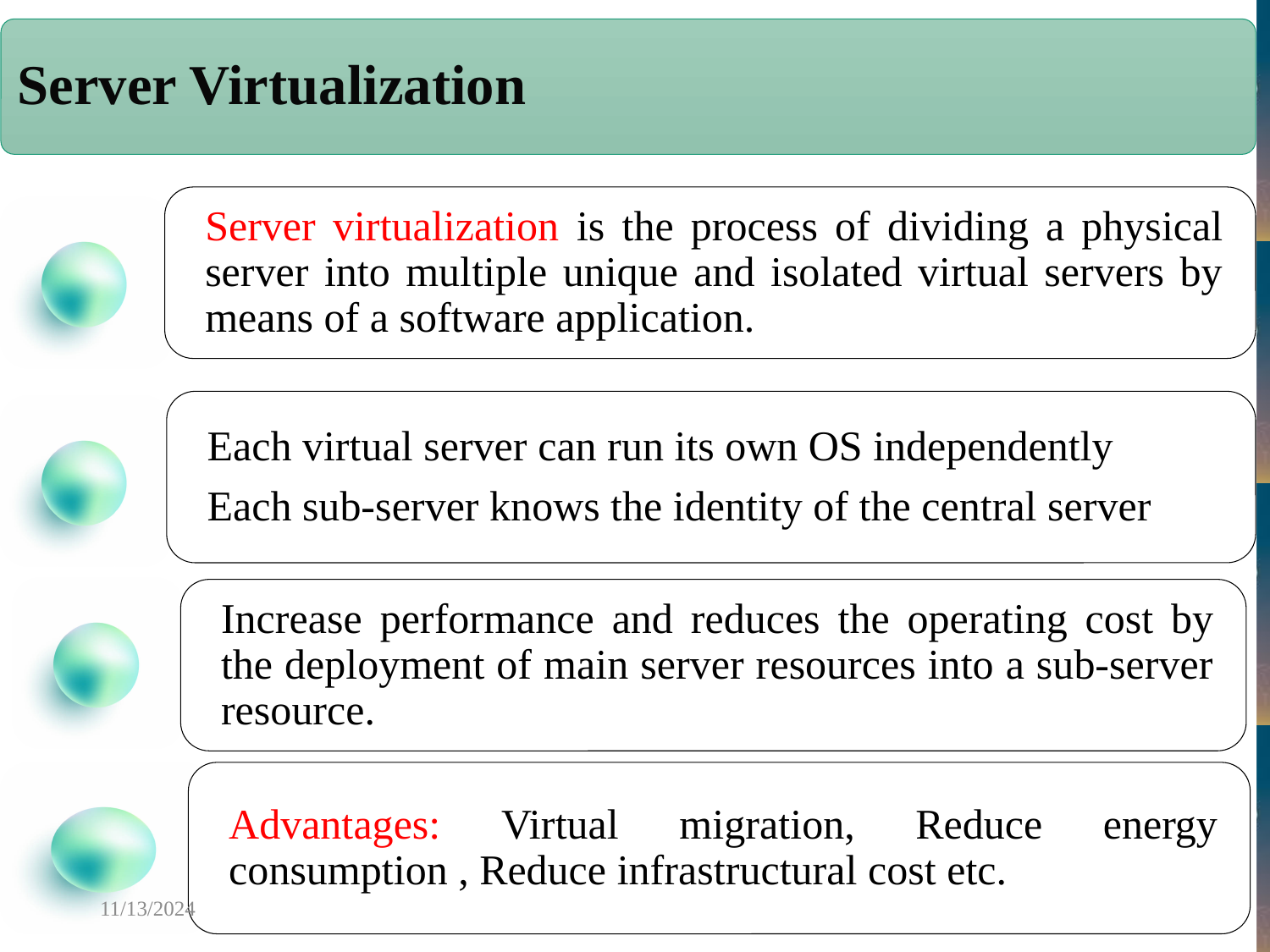

Server Virtualization
Server virtualization is the process of dividing a physical server into multiple unique and isolated virtual servers by means of a software application.
Each virtual server can run its own OS independently
Each sub-server knows the identity of the central server
Increase performance and reduces the operating cost by the deployment of main server resources into a sub-server resource.
Advantages: Virtual migration, Reduce energy consumption , Reduce infrastructural cost etc.
#
11/13/2024
16